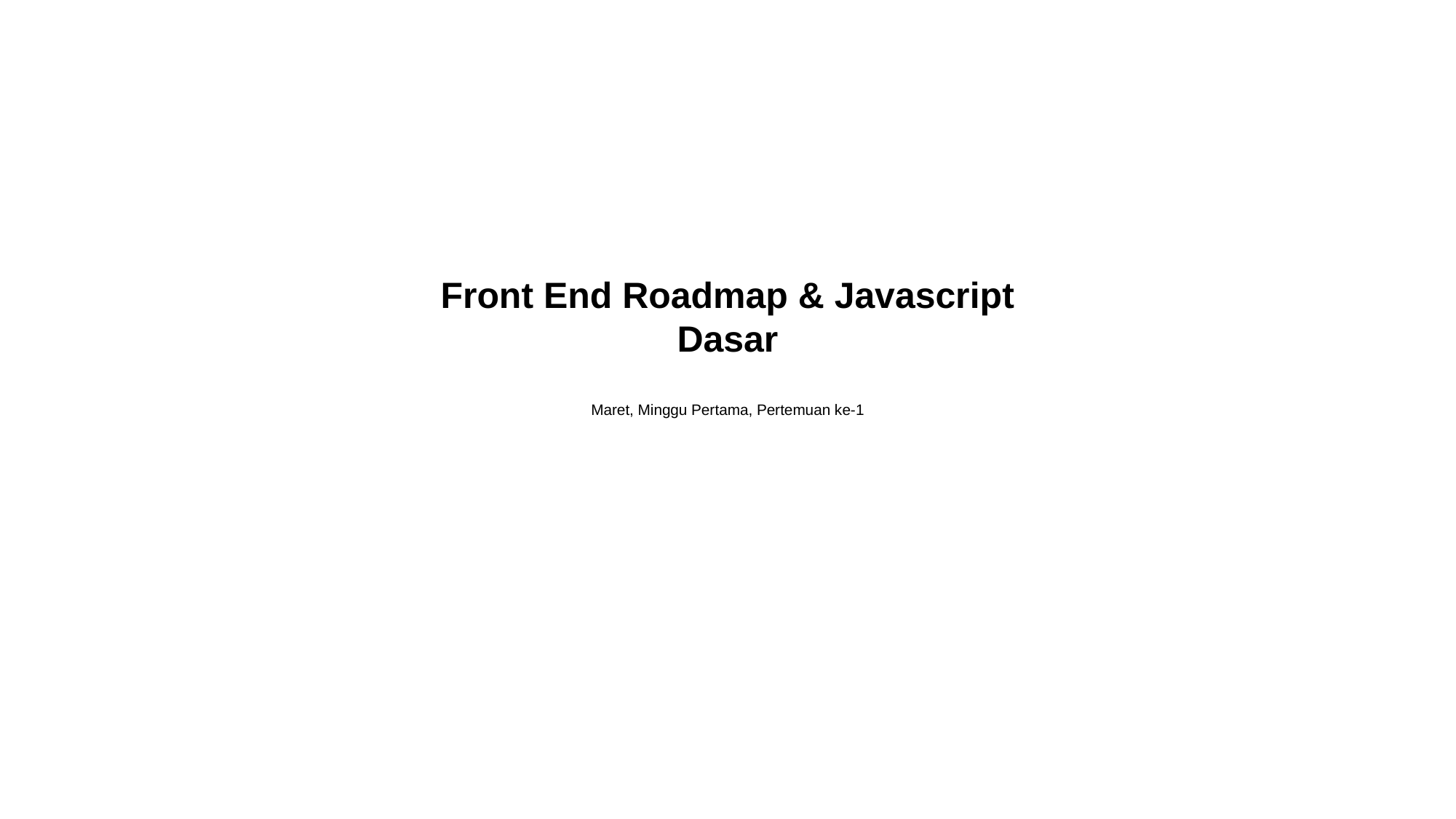

Front End Roadmap & Javascript Dasar
Maret, Minggu Pertama, Pertemuan ke-1